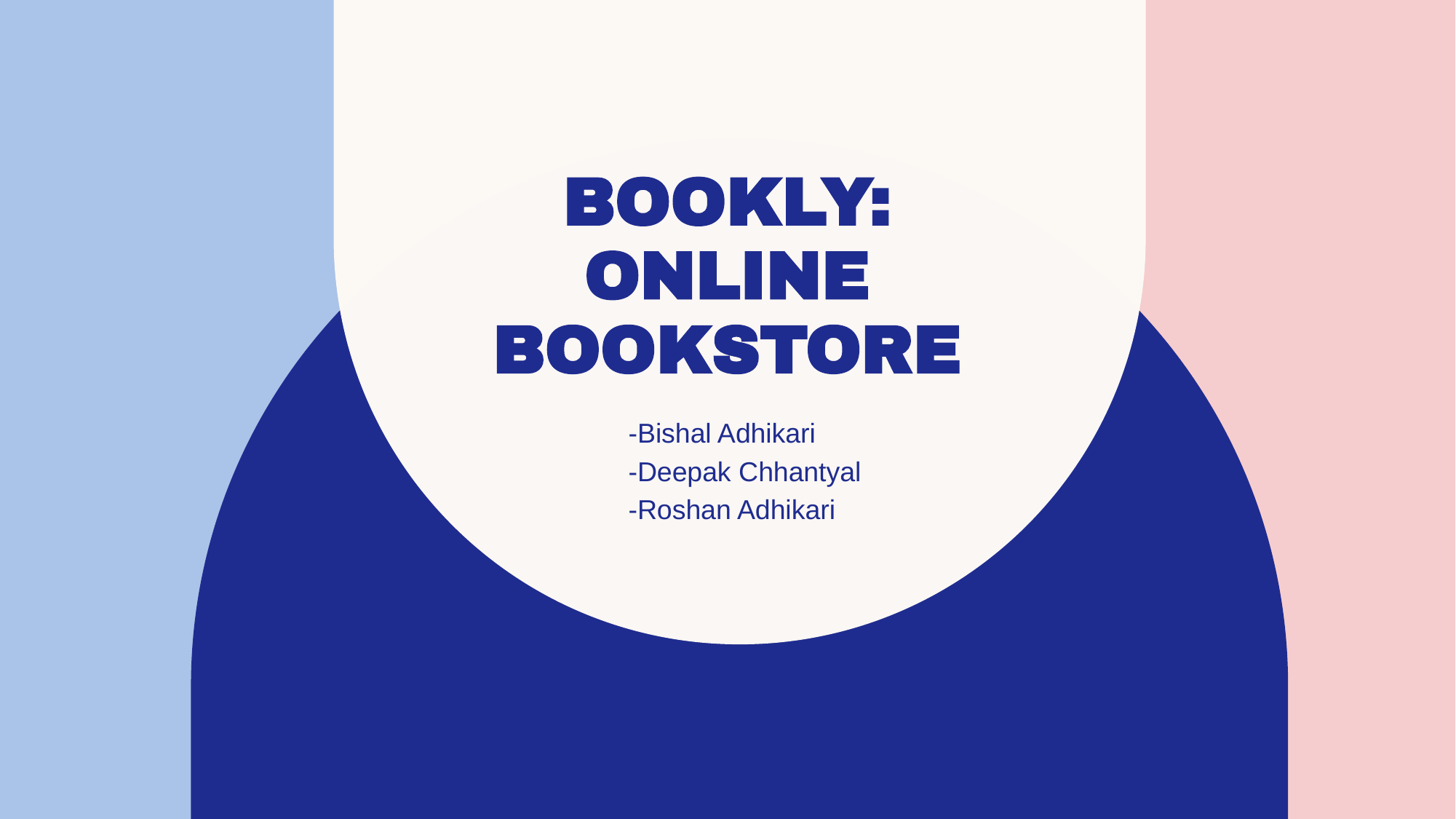

# Bookly: online bookstore
-Bishal Adhikari
-Deepak Chhantyal
-Roshan Adhikari